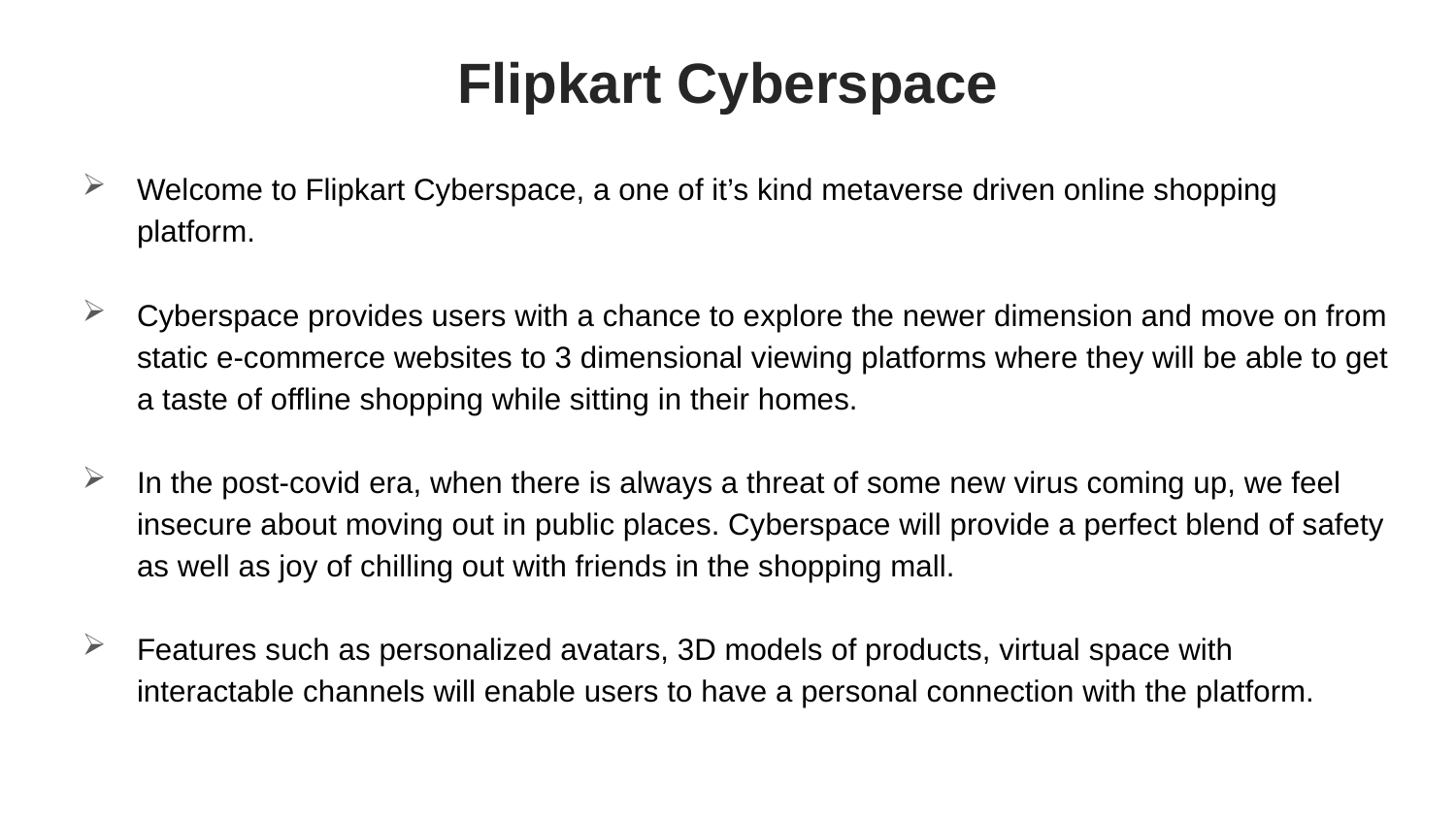

# Flipkart Cyberspace
Welcome to Flipkart Cyberspace, a one of it’s kind metaverse driven online shopping platform.

Cyberspace provides users with a chance to explore the newer dimension and move on from static e-commerce websites to 3 dimensional viewing platforms where they will be able to get a taste of offline shopping while sitting in their homes.

In the post-covid era, when there is always a threat of some new virus coming up, we feel insecure about moving out in public places. Cyberspace will provide a perfect blend of safety as well as joy of chilling out with friends in the shopping mall.

Features such as personalized avatars, 3D models of products, virtual space with interactable channels will enable users to have a personal connection with the platform.